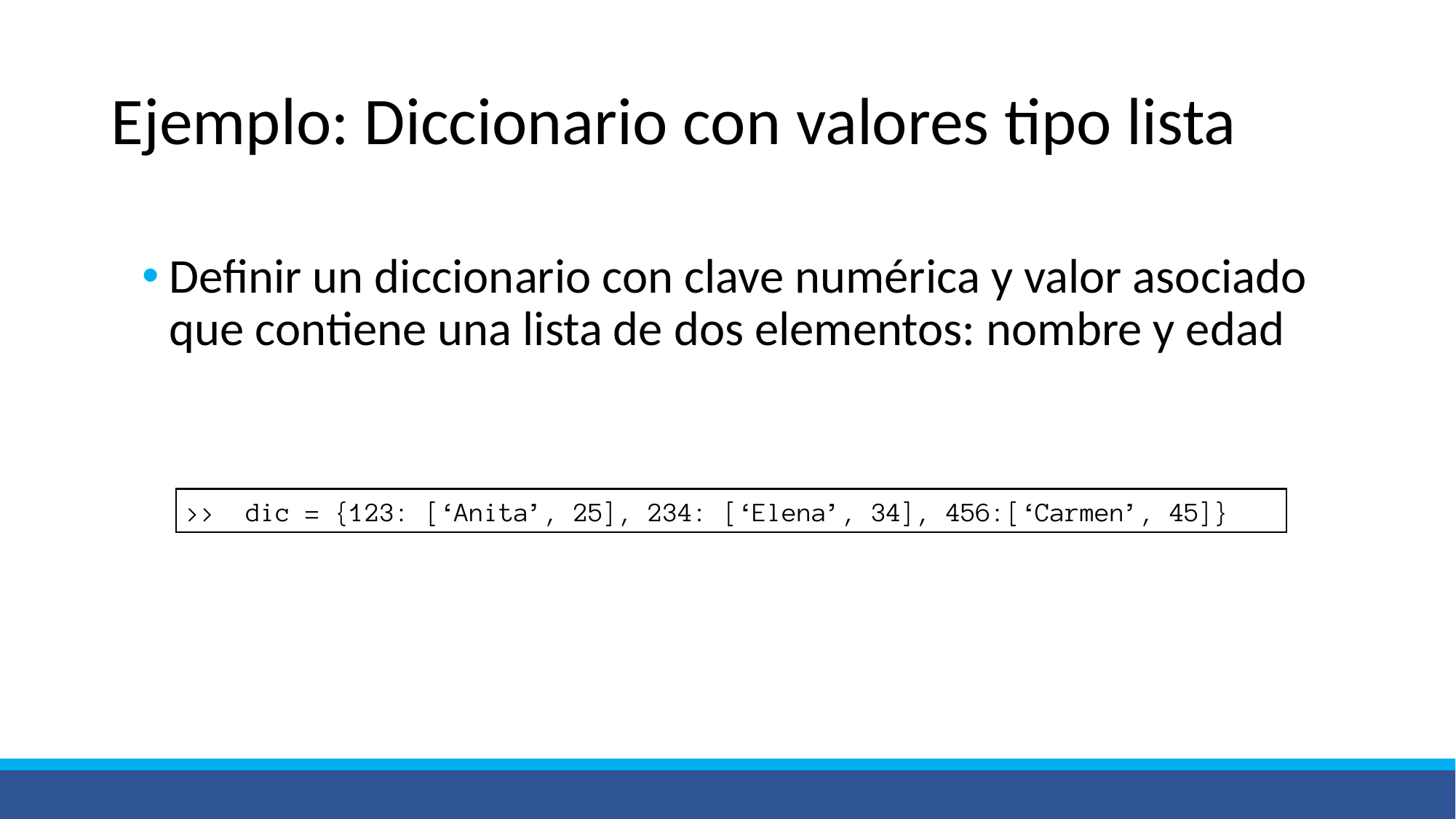

# Ejemplo: Diccionario con valores tipo lista
Definir un diccionario con clave numérica y valor asociado que contiene una lista de dos elementos: nombre y edad

>>  dic = {123: [‘Anita’, 25], 234: [‘Elena’, 34], 456:[‘Carmen’, 45]}